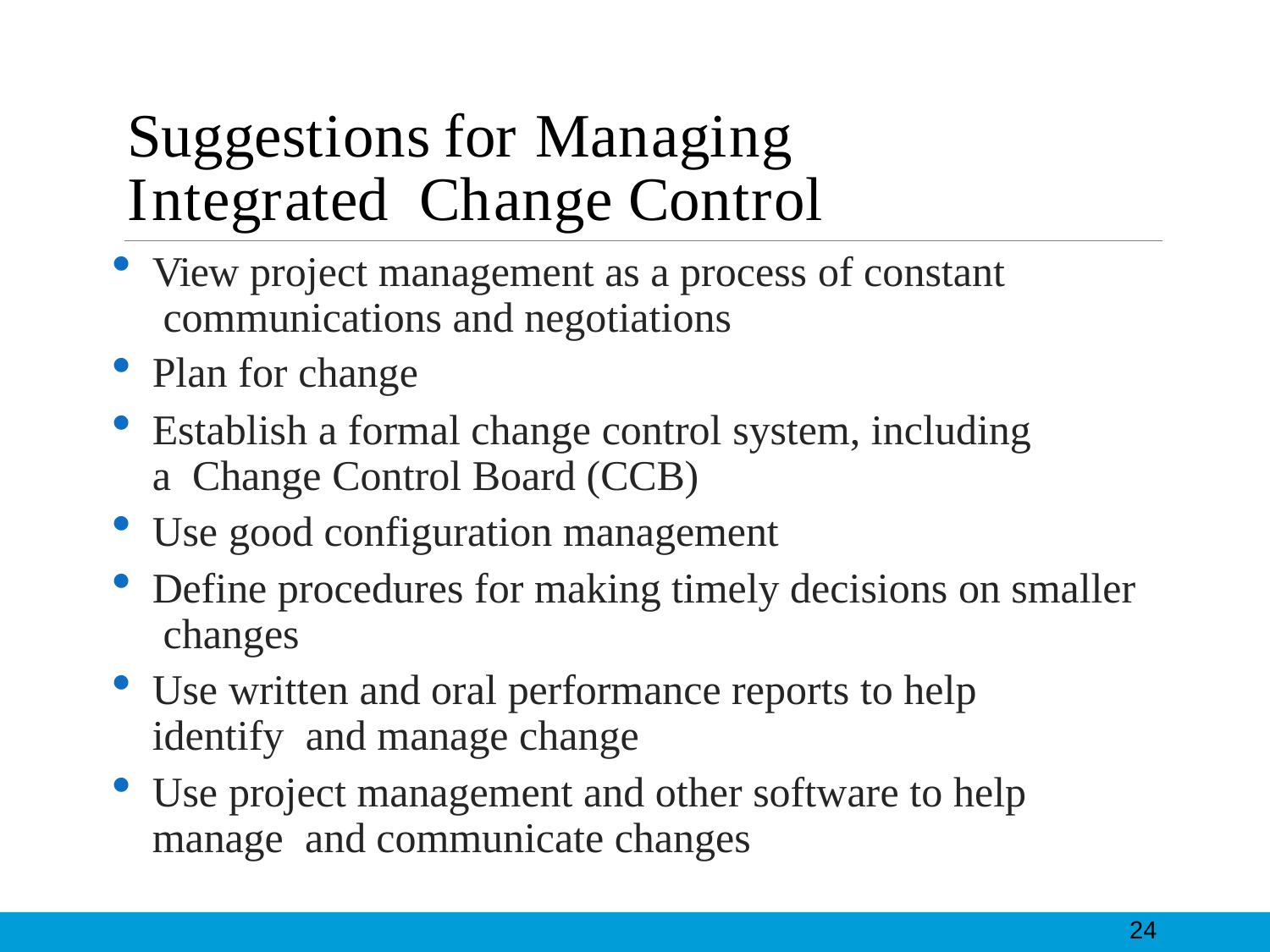

# Suggestions for Managing Integrated  Change Control

View project management as a process of constant  communications and negotiations
Plan for change
Establish a formal change control system, including a  Change Control Board (CCB)
Use good configuration management
Define procedures for making timely decisions on smaller  changes
Use written and oral performance reports to help identify  and manage change
Use project management and other software to help manage  and communicate changes
24